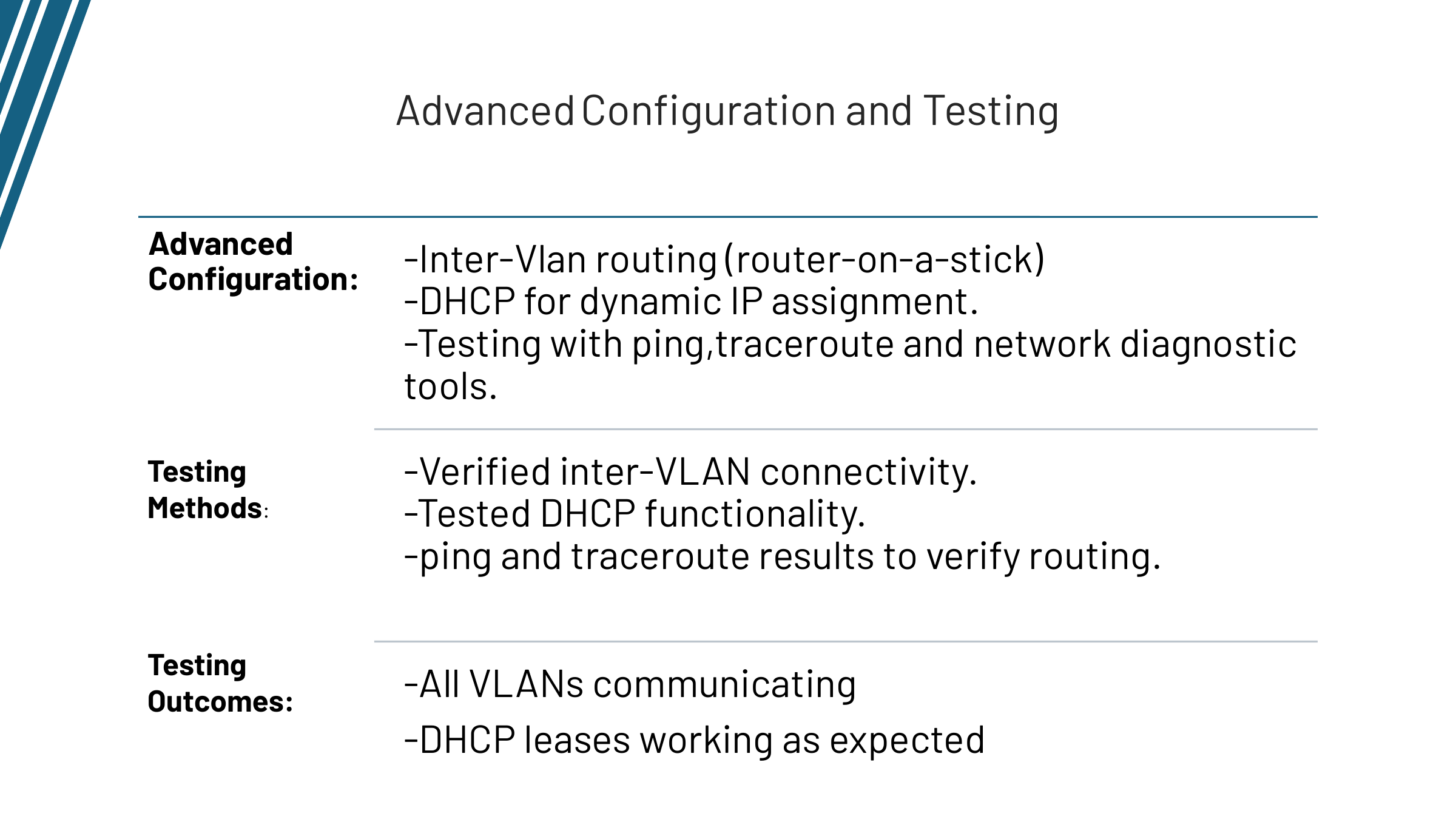

Advanced Configuration and Testing

Advanced Configuration:
-Inter-Vlan routing (router-on-a-stick)
-DHCP for dynamic IP assignment.
-Testing with ping,traceroute and network diagnostic tools.
-Verified inter-VLAN connectivity.
-Tested DHCP functionality.
-ping and traceroute results to verify routing.
-All VLANs communicating
-DHCP leases working as expected
Testing Methods:
Testing Outcomes: